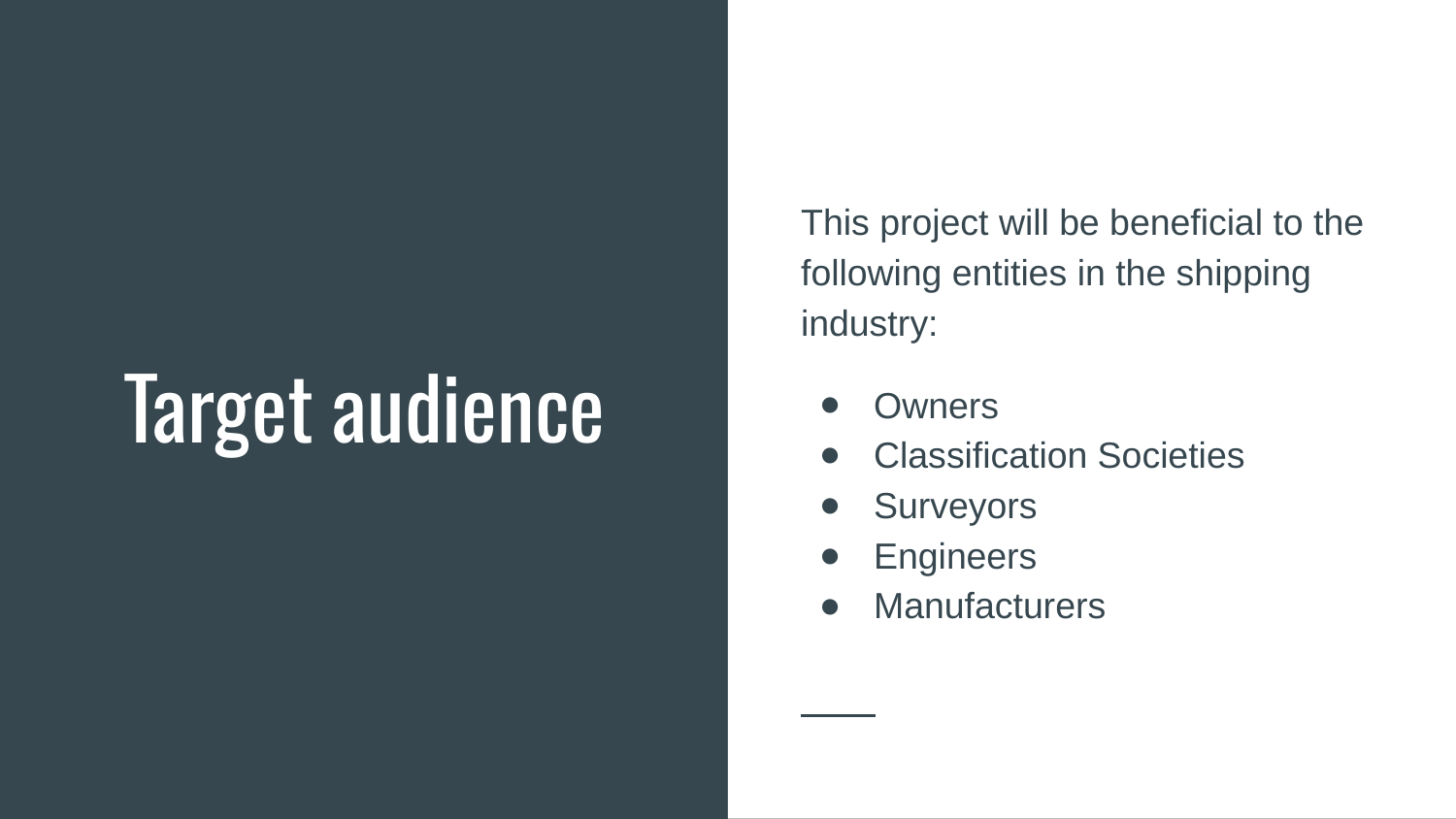

This project will be beneficial to the following entities in the shipping industry:
Owners
Classification Societies
Surveyors
Engineers
Manufacturers
# Target audience